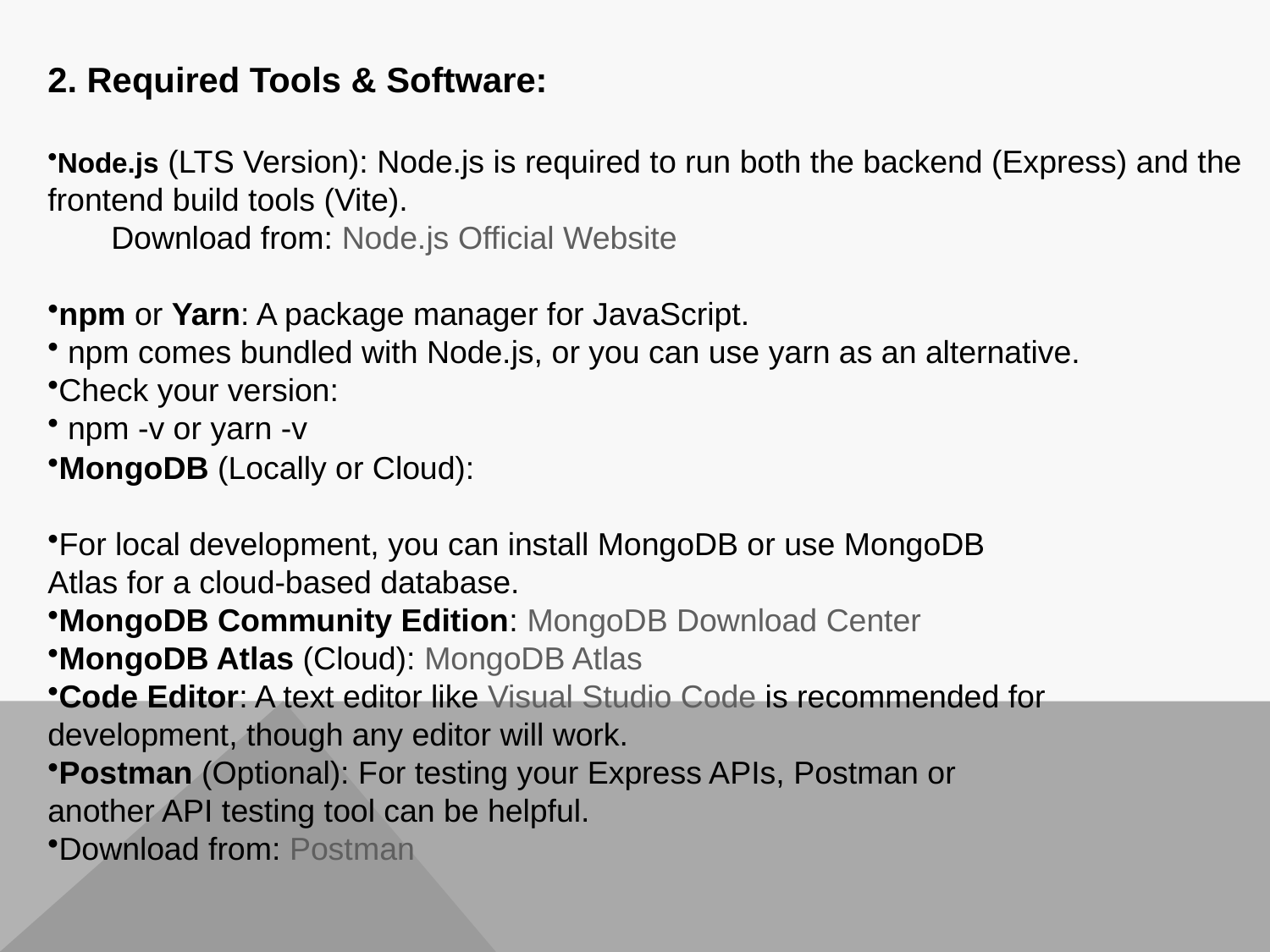

2. Required Tools & Software:

Node.js (LTS Version): Node.js is required to run both the backend (Express) and the frontend build tools (Vite).
Download from: Node.js Official Website

npm or Yarn: A package manager for JavaScript.
 npm comes bundled with Node.js, or you can use yarn as an alternative.
Check your version:
 npm -v or yarn -v

MongoDB (Locally or Cloud):

For local development, you can install MongoDB or use MongoDB Atlas for a cloud-based database.
MongoDB Community Edition: MongoDB Download Center
MongoDB Atlas (Cloud): MongoDB Atlas
Code Editor: A text editor like Visual Studio Code is recommended for development, though any editor will work.
Postman (Optional): For testing your Express APIs, Postman or another API testing tool can be helpful.
Download from: Postman